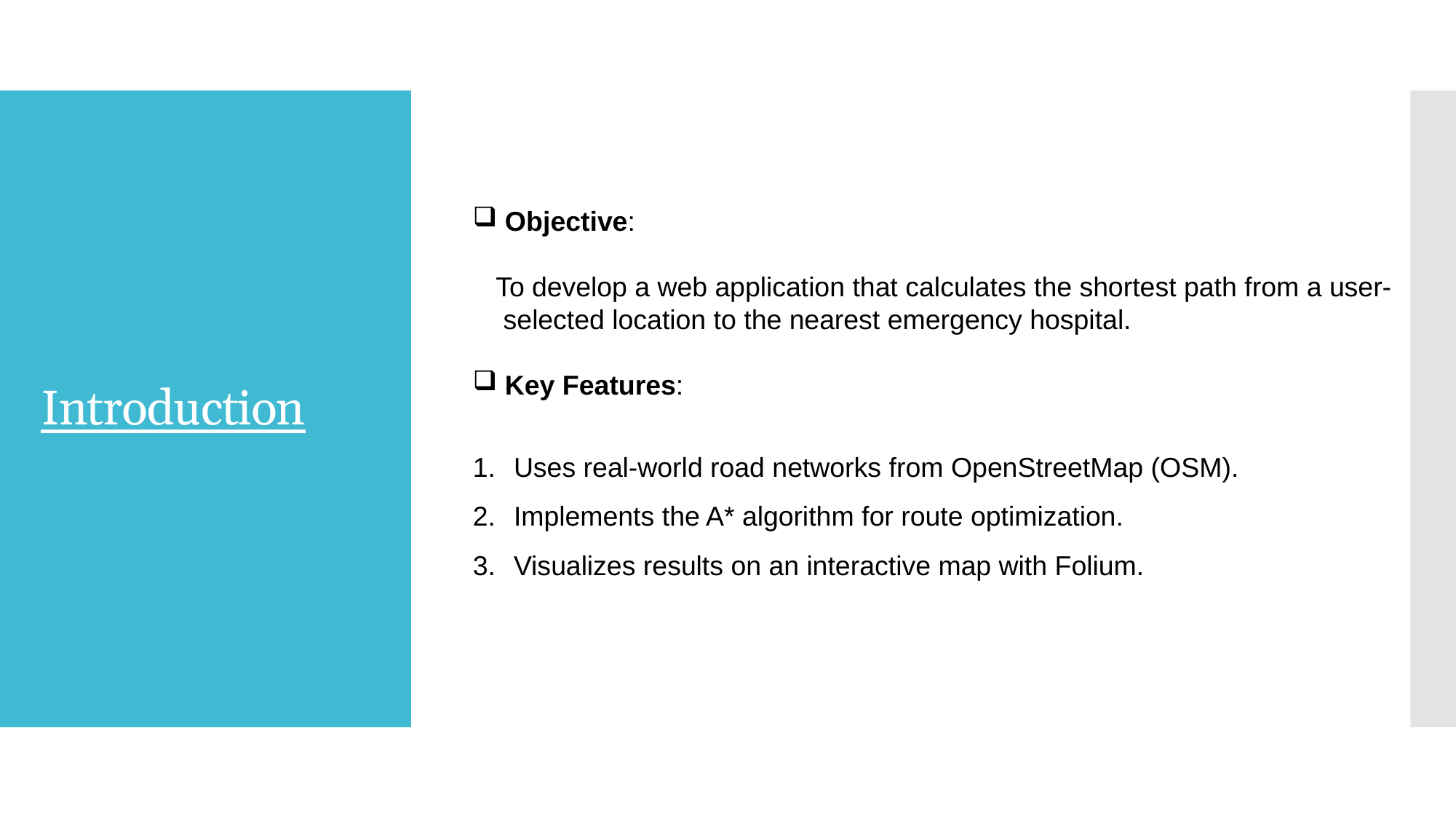

# Introduction
 Objective:

   To develop a web application that calculates the shortest path from a user-
    selected location to the nearest emergency hospital.

 Key Features:

Uses real-world road networks from OpenStreetMap (OSM).
Implements the A* algorithm for route optimization.
Visualizes results on an interactive map with Folium.